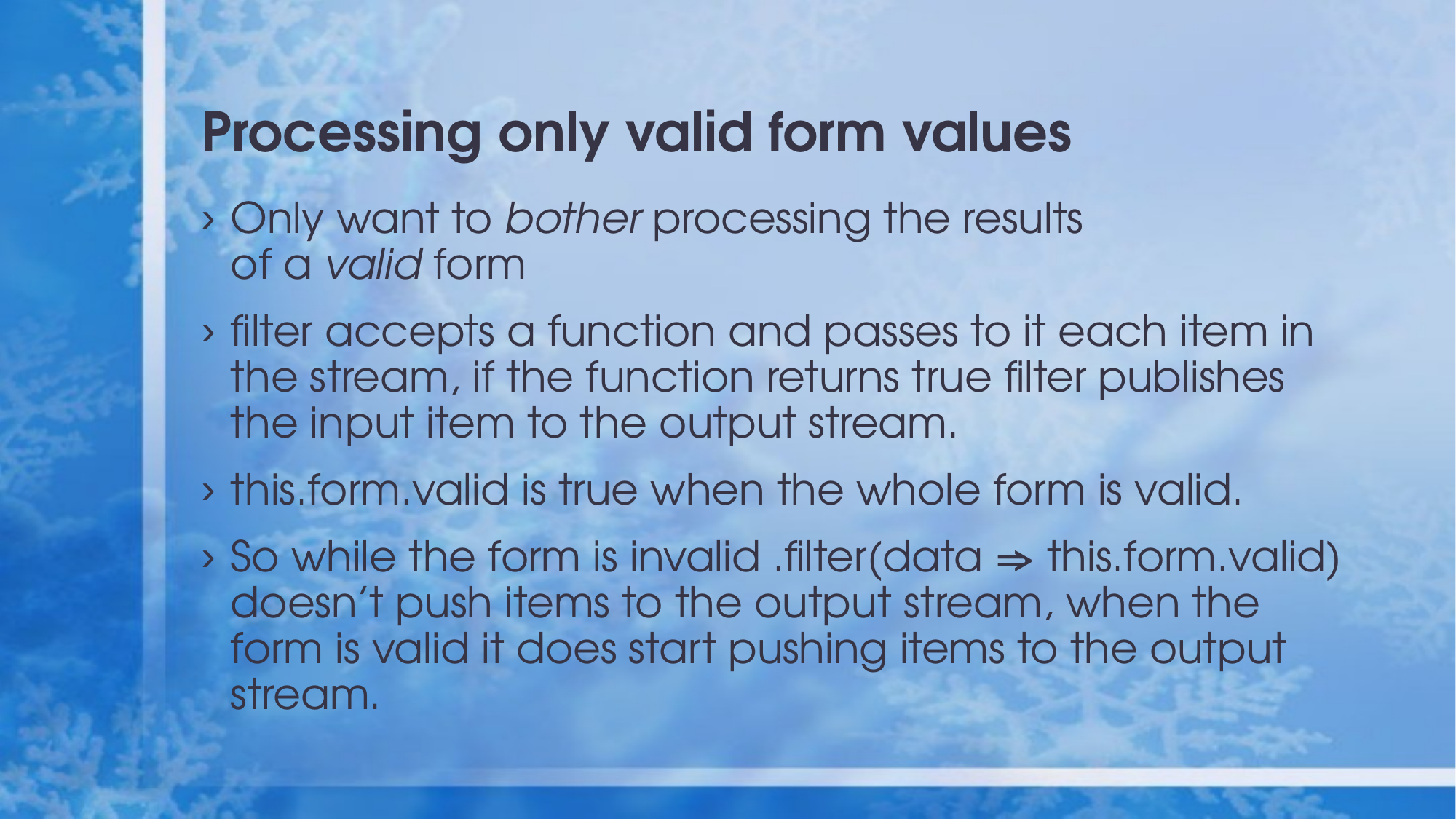

# Processing only valid form values
Only want to bother processing the results of a valid form
filter accepts a function and passes to it each item in the stream, if the function returns true filter publishes the input item to the output stream.
this.form.valid is true when the whole form is valid.
So while the form is invalid .filter(data ⇒ this.form.valid) doesn’t push items to the output stream, when the form is valid it does start pushing items to the output stream.